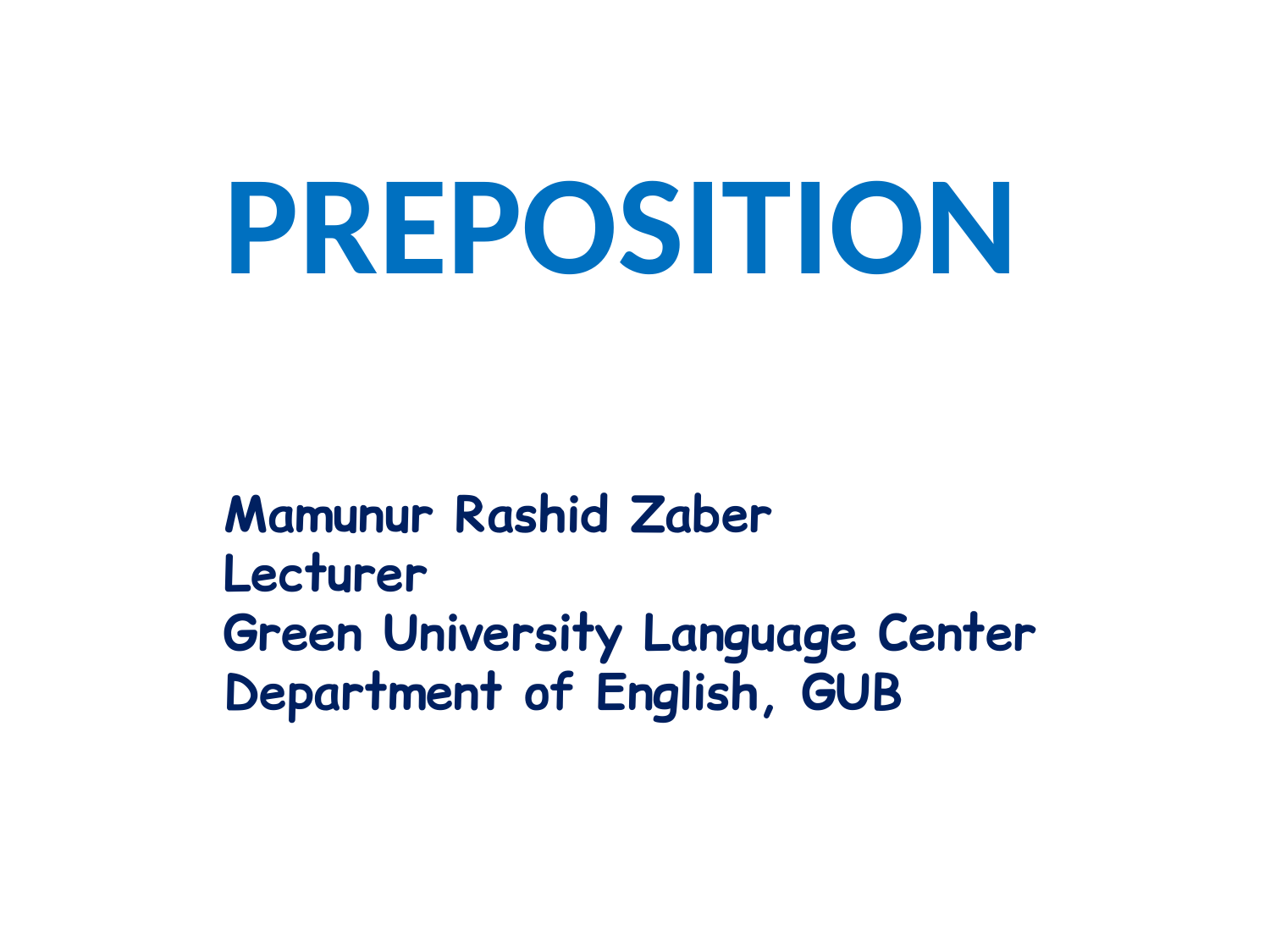

PREPOSITION
Mamunur Rashid Zaber
Lecturer
Green University Language Center
Department of English, GUB